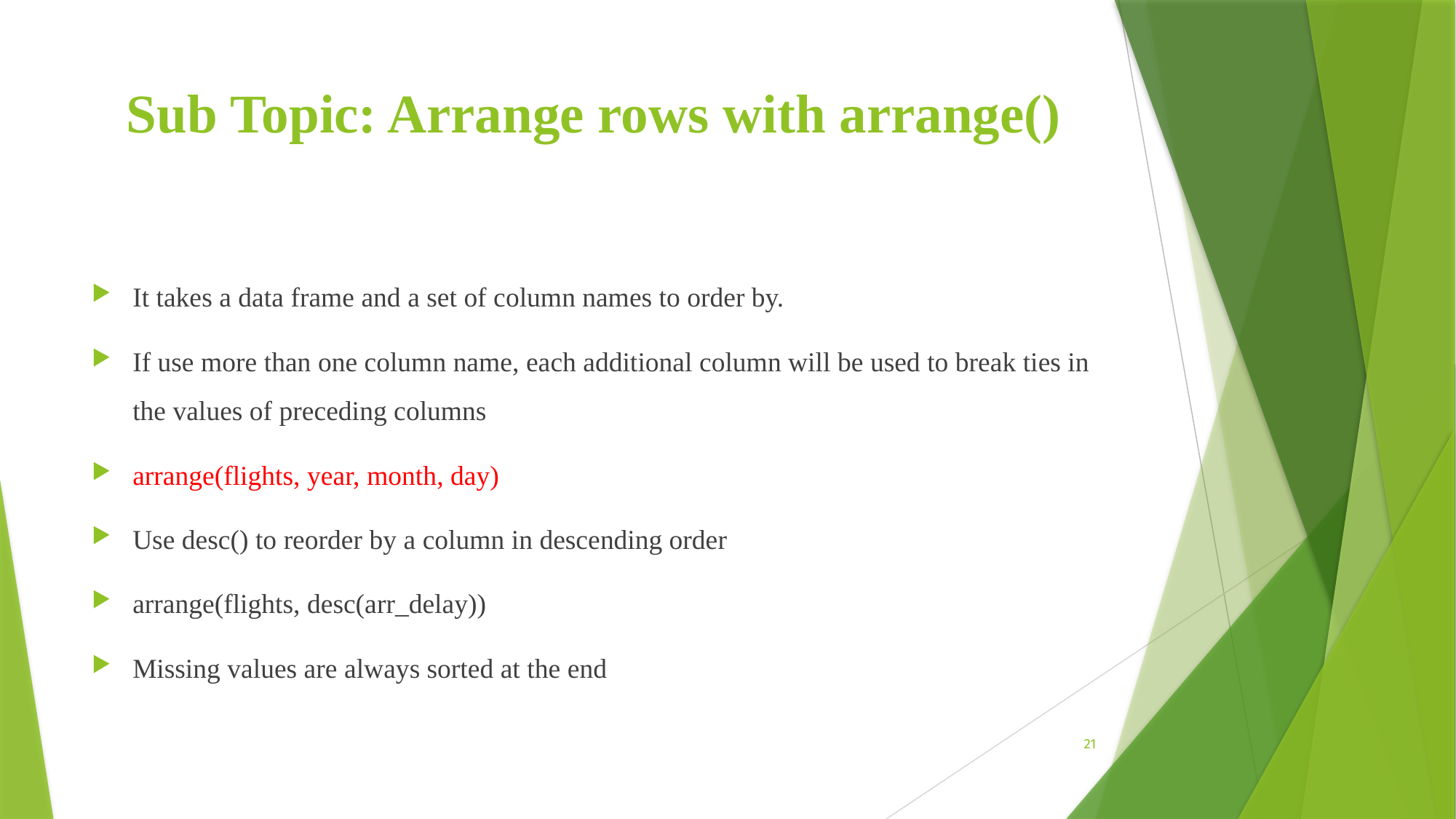

# Sub Topic: Arrange rows with arrange()
It takes a data frame and a set of column names to order by.
If use more than one column name, each additional column will be used to break ties in the values of preceding columns
arrange(flights, year, month, day)
Use desc() to reorder by a column in descending order
arrange(flights, desc(arr_delay))
Missing values are always sorted at the end

21